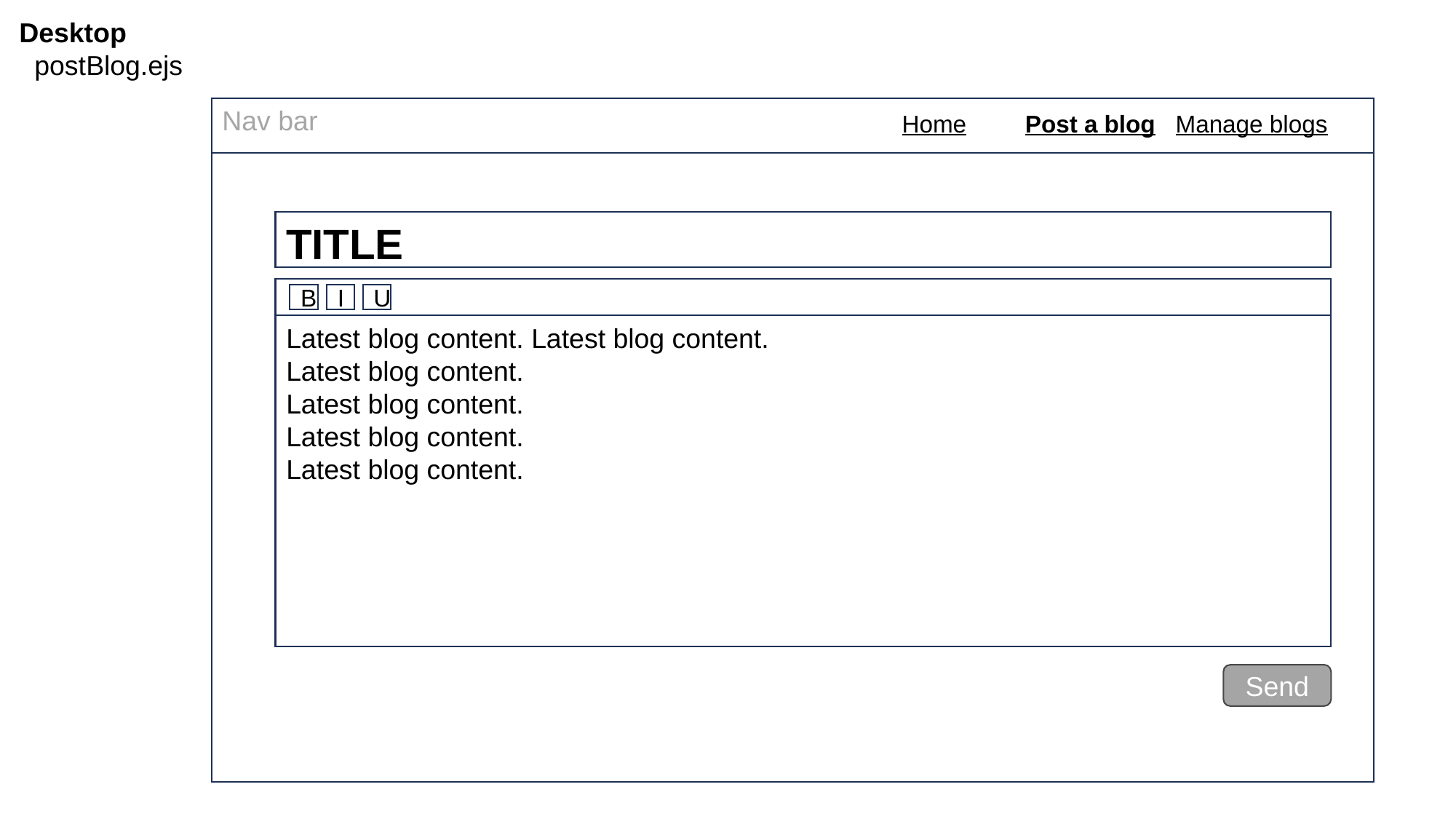

Desktop
  postBlog.ejs

Nav bar
Home
Post a blog
Manage blogs
TITLE

B
I
U
Latest blog content. Latest blog content.
Latest blog content.
Latest blog content.
Latest blog content.
Latest blog content.

Send